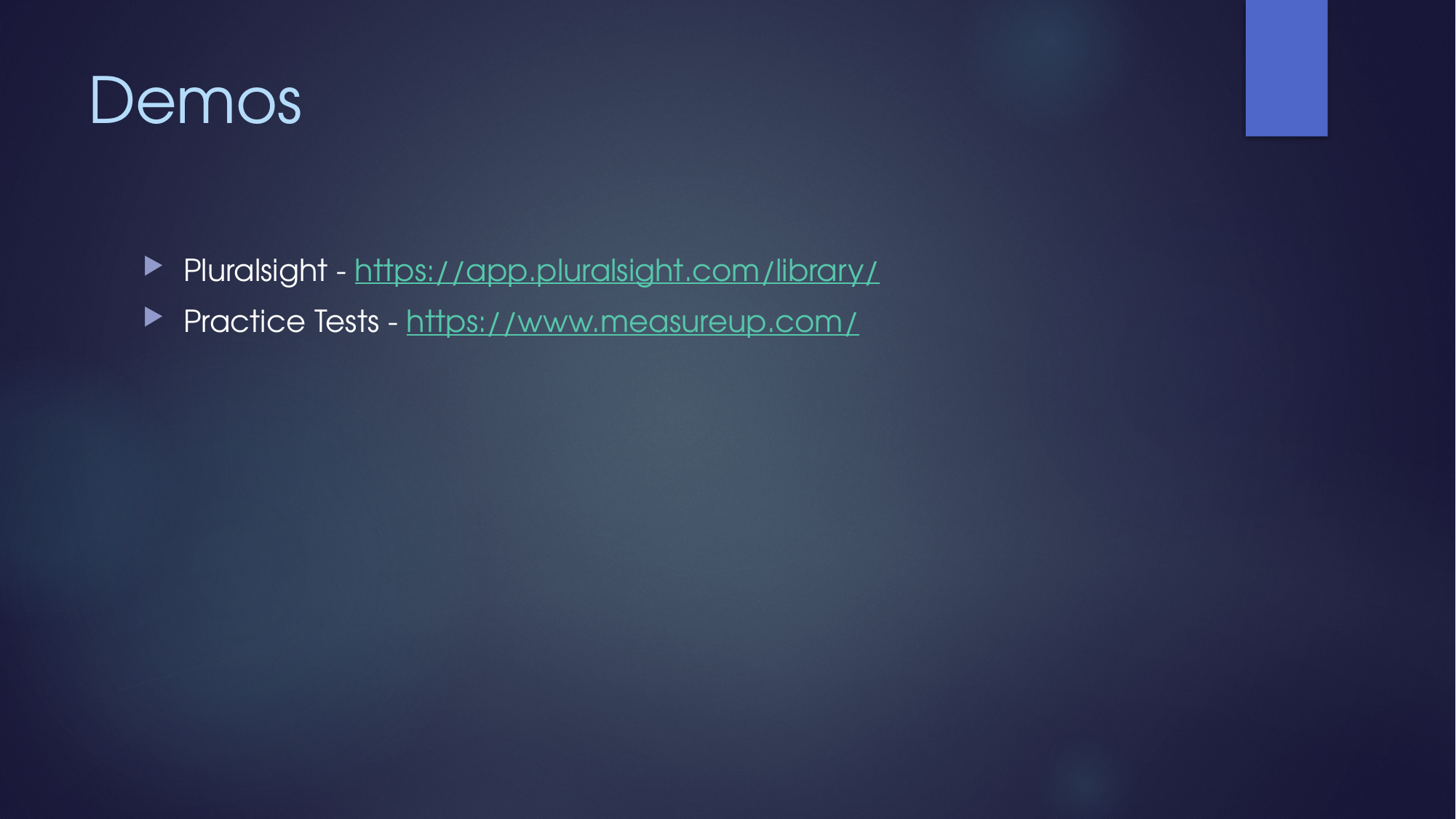

# Demos
Pluralsight - https://app.pluralsight.com/library/
Practice Tests - https://www.measureup.com/